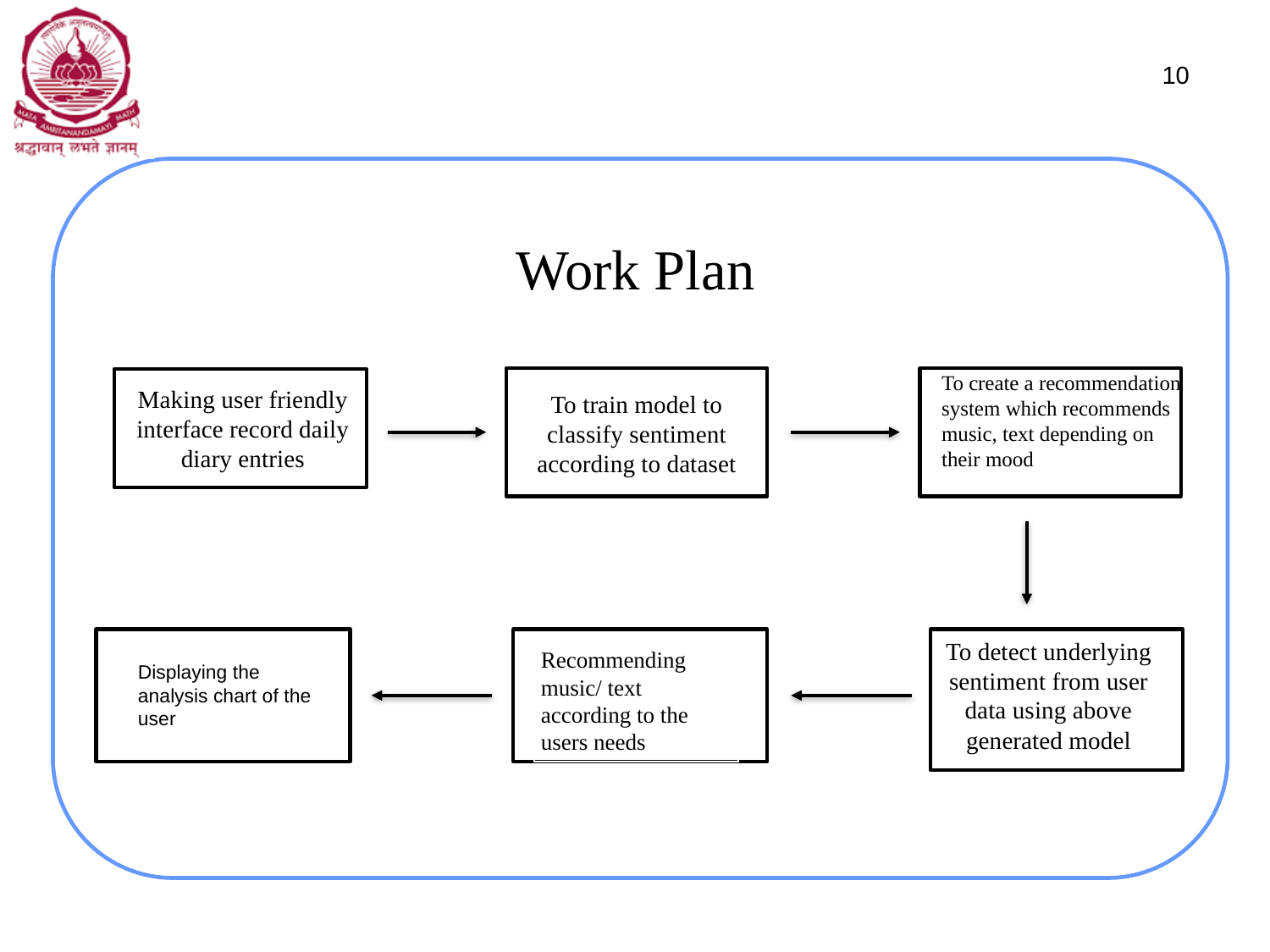

10
# Work Plan
To create a recommendation system which recommends music, text depending on their mood

Making user friendly interface record daily diary entries

To train model to classify sentiment according to dataset

To detect underlying sentiment from user data using above generated model

Recommending music/ text according to the users needs
Displaying the analysis chart of the user